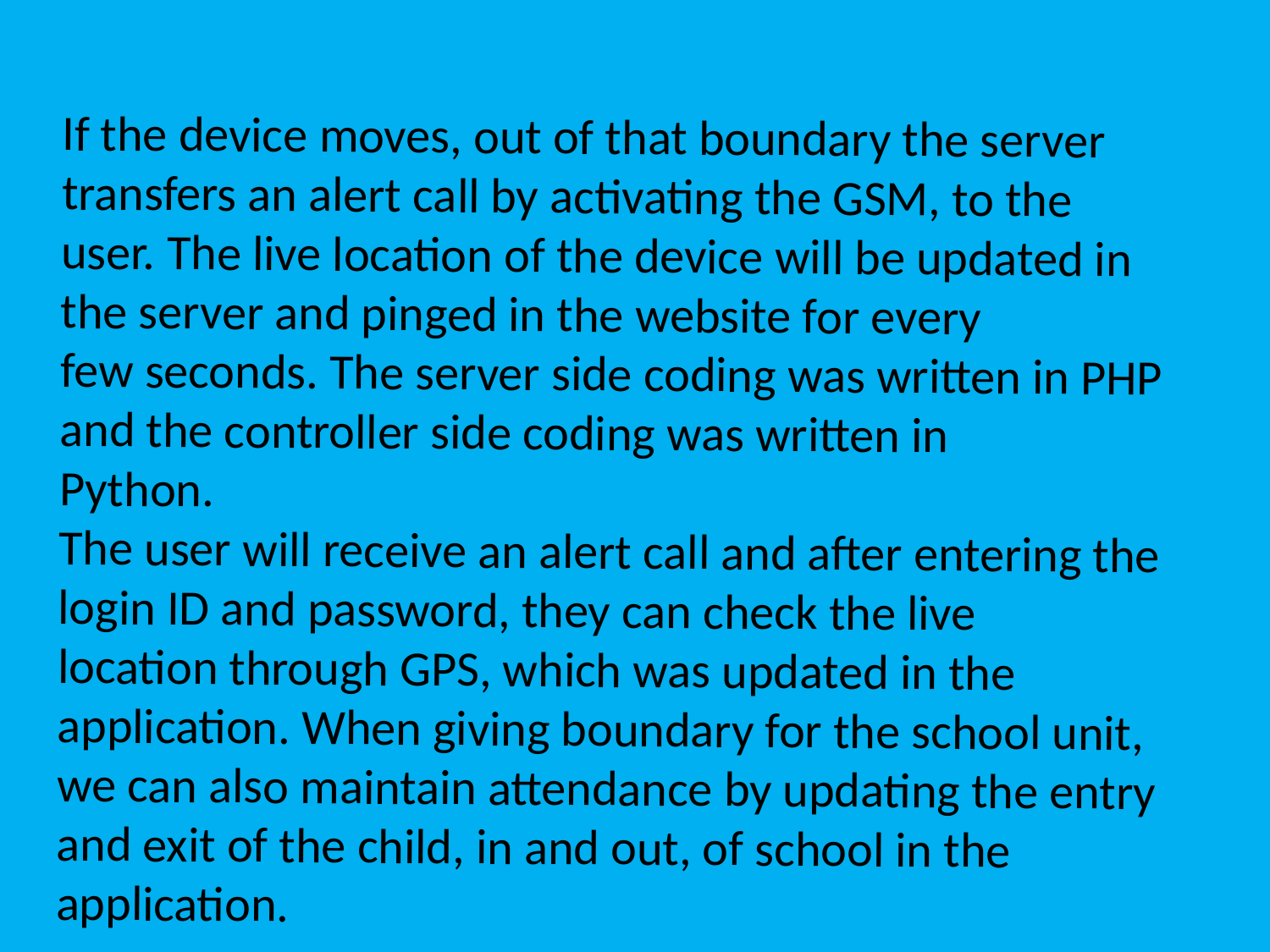

If the device moves, out of that boundary the server transfers an alert call by activating the GSM, to the
user. The live location of the device will be updated in the server and pinged in the website for every
few seconds. The server side coding was written in PHP and the controller side coding was written in
Python.
The user will receive an alert call and after entering the login ID and password, they can check the live
location through GPS, which was updated in the application. When giving boundary for the school unit,
we can also maintain attendance by updating the entry and exit of the child, in and out, of school in the
application.